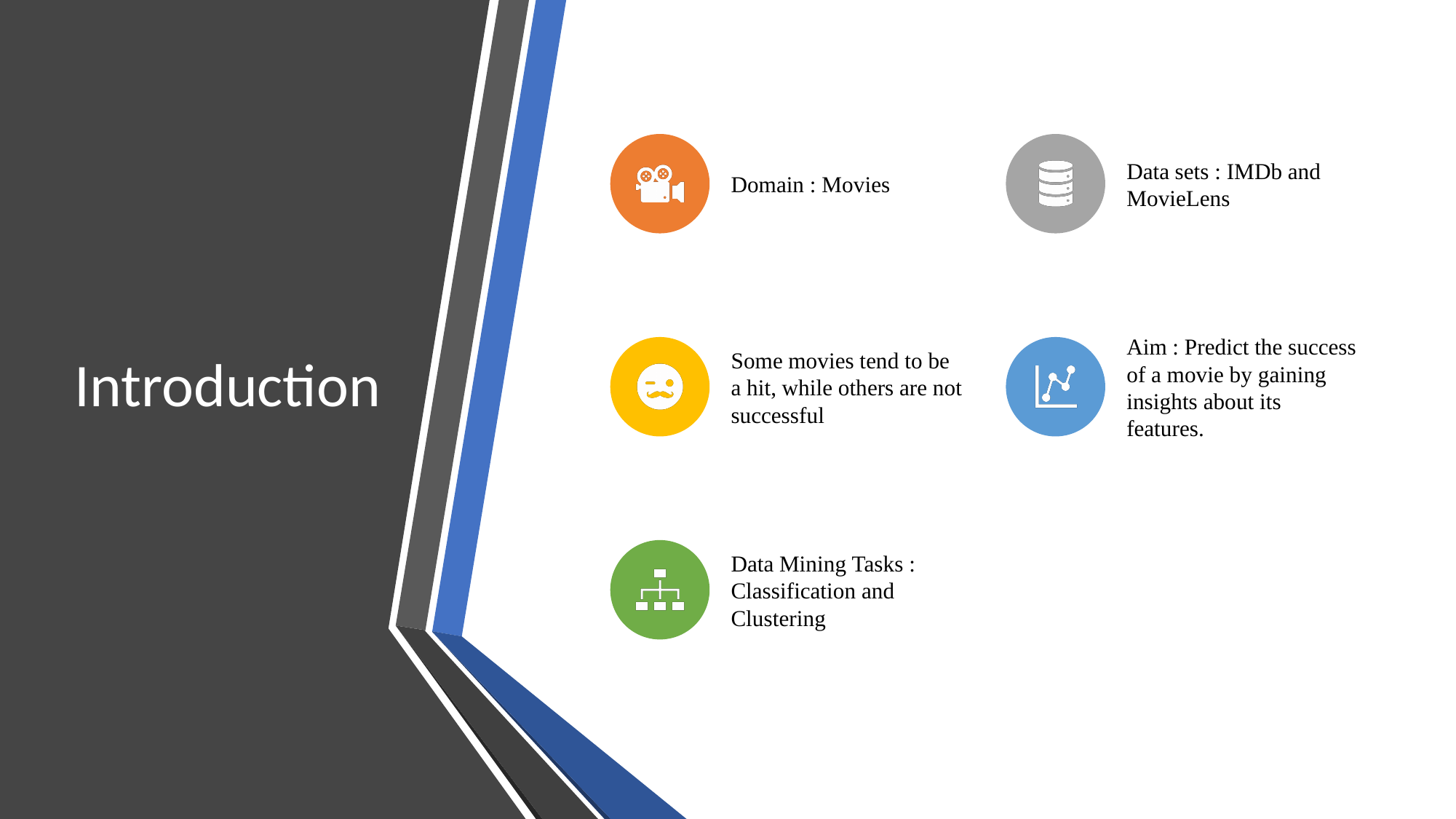

# Introduction
Domain : Movies
Data sets : IMDb and MovieLens
Some movies tend to be a hit, while others are not successful
Aim : Predict the success of a movie by gaining insights about its features.
Data Mining Tasks : Classification and Clustering